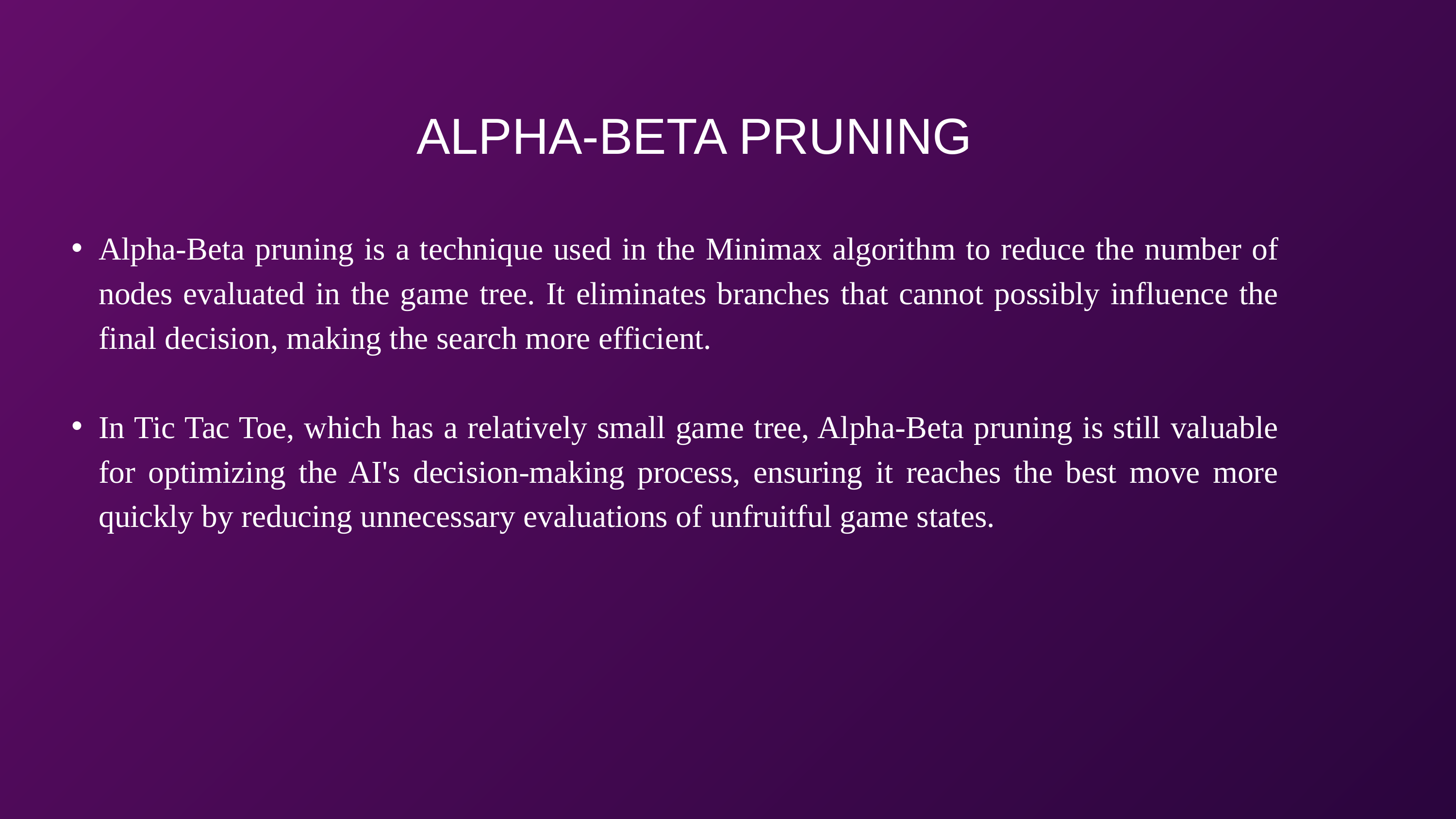

ALPHA-BETA PRUNING

Alpha-Beta pruning is a technique used in the Minimax algorithm to reduce the number of nodes evaluated in the game tree. It eliminates branches that cannot possibly influence the final decision, making the search more efficient.

In Tic Tac Toe, which has a relatively small game tree, Alpha-Beta pruning is still valuable for optimizing the AI's decision-making process, ensuring it reaches the best move more quickly by reducing unnecessary evaluations of unfruitful game states.